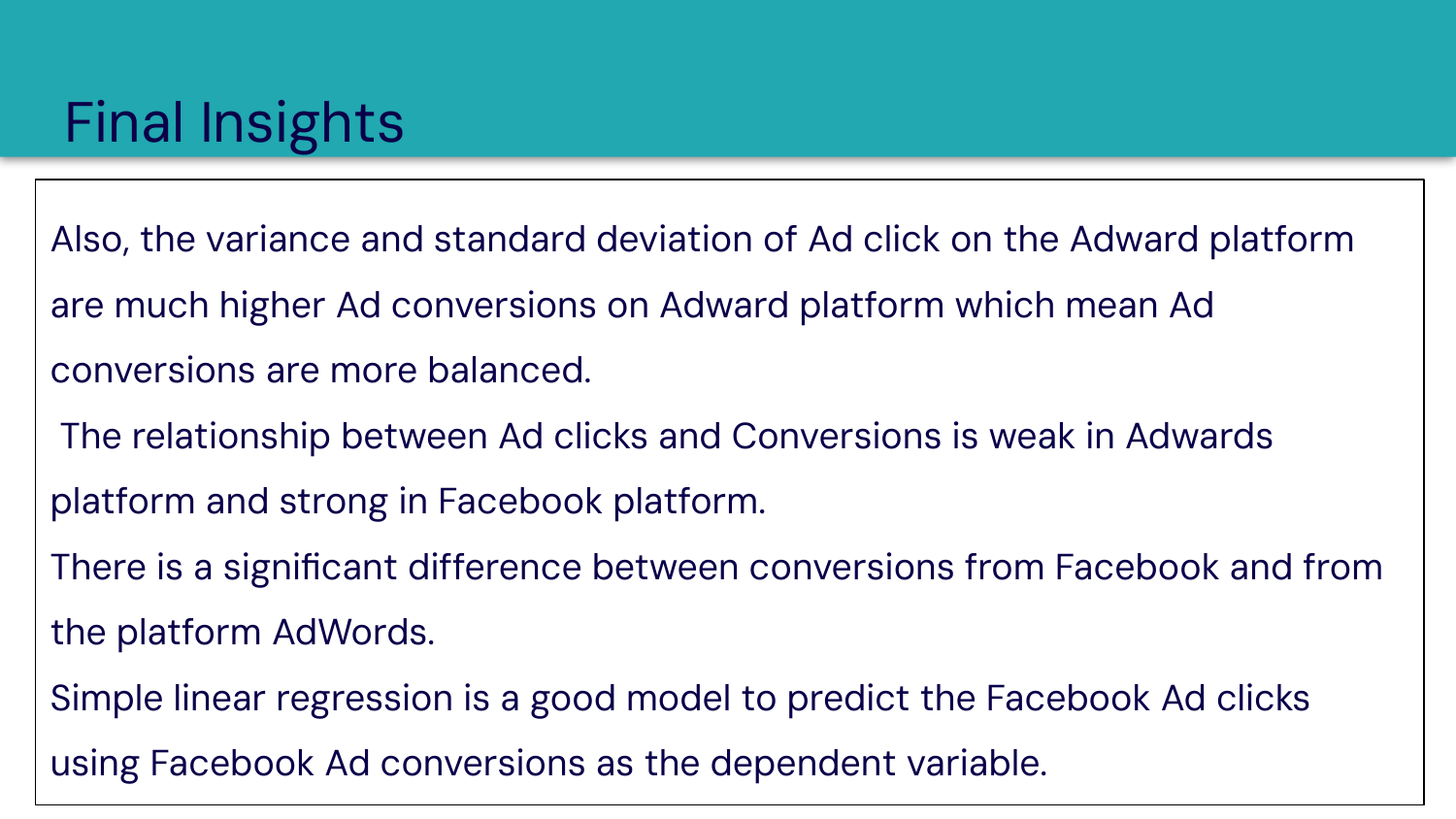

# Final Insights
Also, the variance and standard deviation of Ad click on the Adward platform are much higher Ad conversions on Adward platform which mean Ad conversions are more balanced.
 The relationship between Ad clicks and Conversions is weak in Adwards platform and strong in Facebook platform.
There is a significant difference between conversions from Facebook and from the platform AdWords.
Simple linear regression is a good model to predict the Facebook Ad clicks using Facebook Ad conversions as the dependent variable.